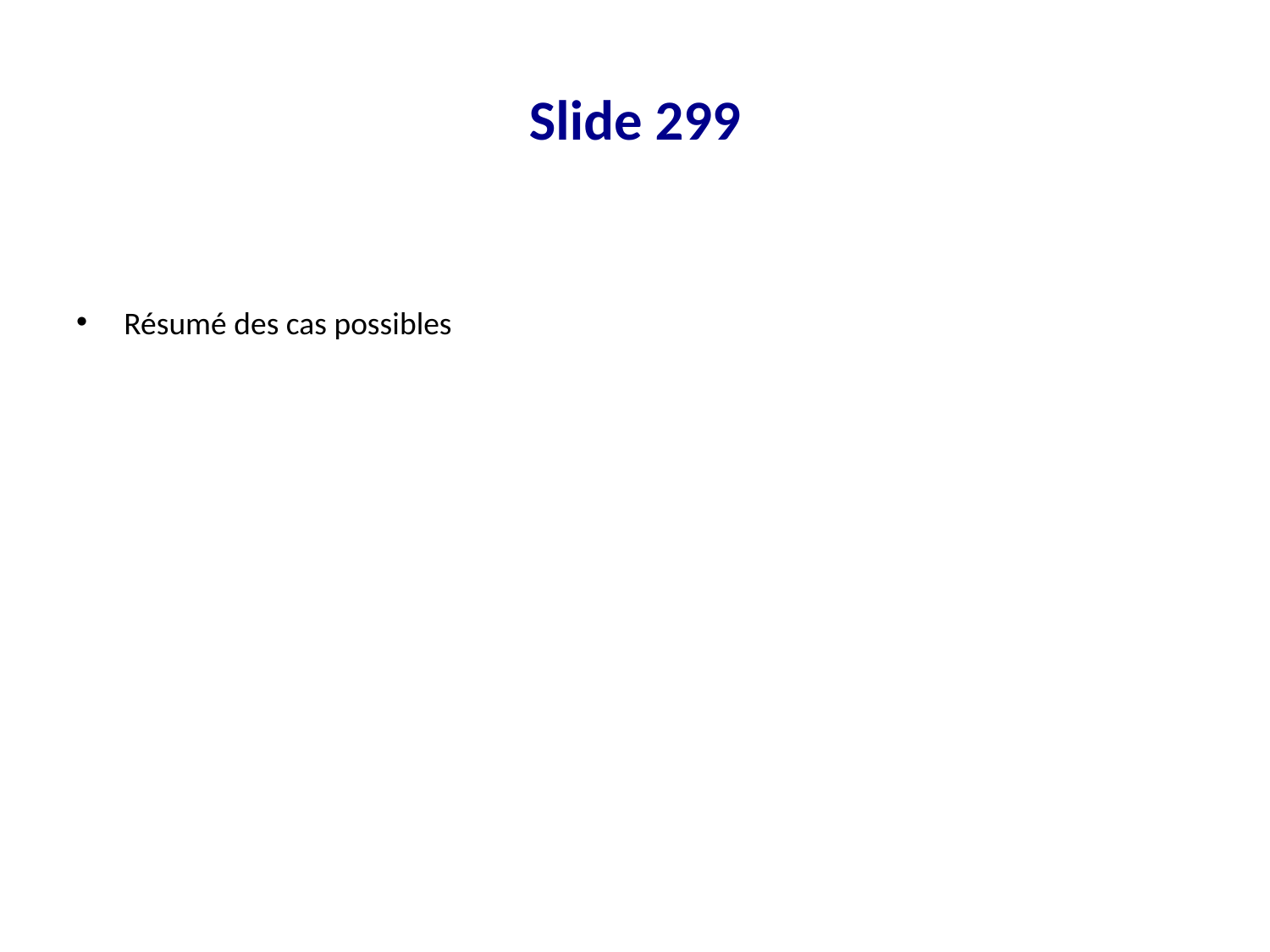

# Slide 299

Résumé des cas possibles